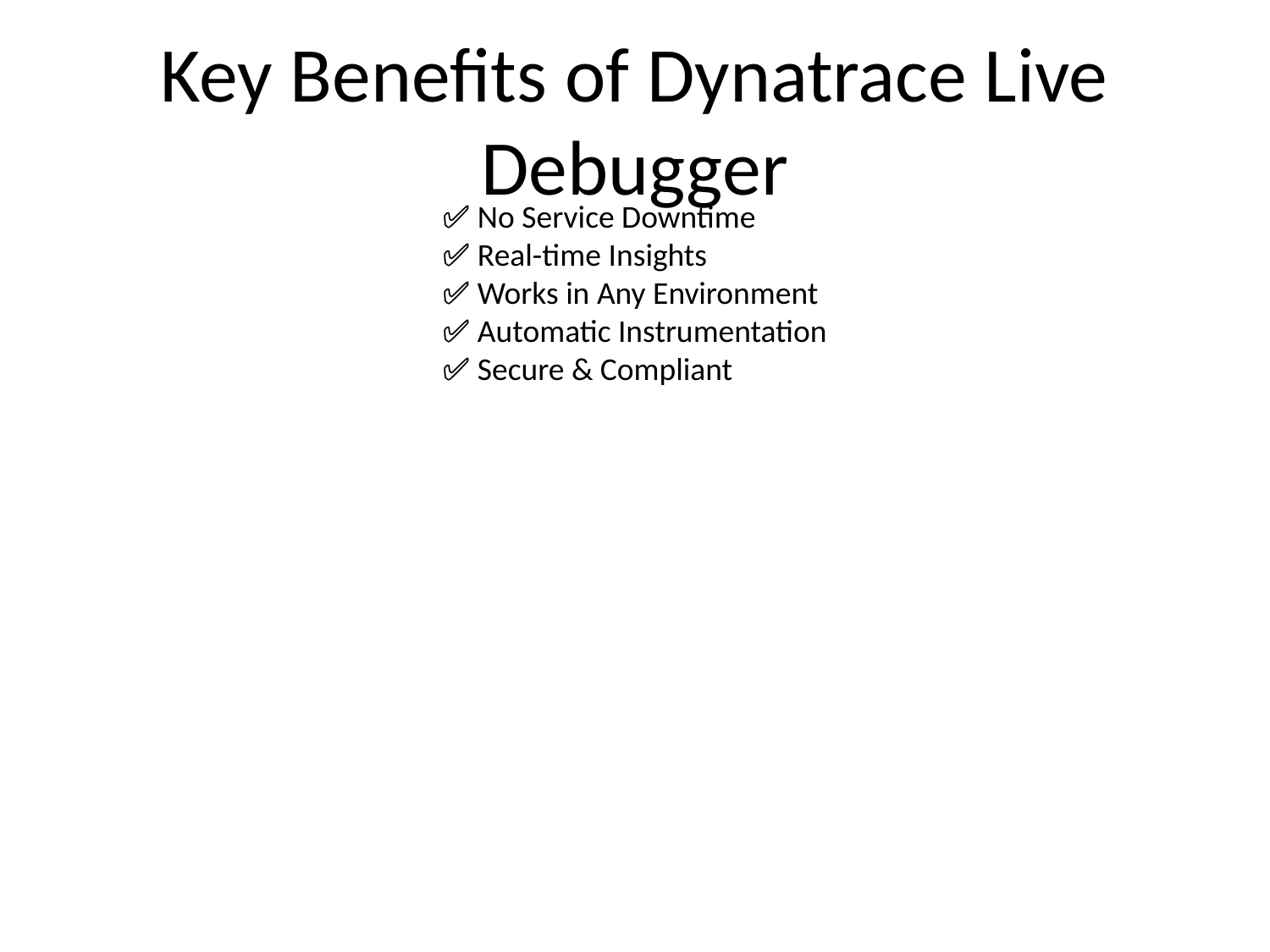

# Key Benefits of Dynatrace Live Debugger
✅ No Service Downtime
✅ Real-time Insights
✅ Works in Any Environment
✅ Automatic Instrumentation
✅ Secure & Compliant